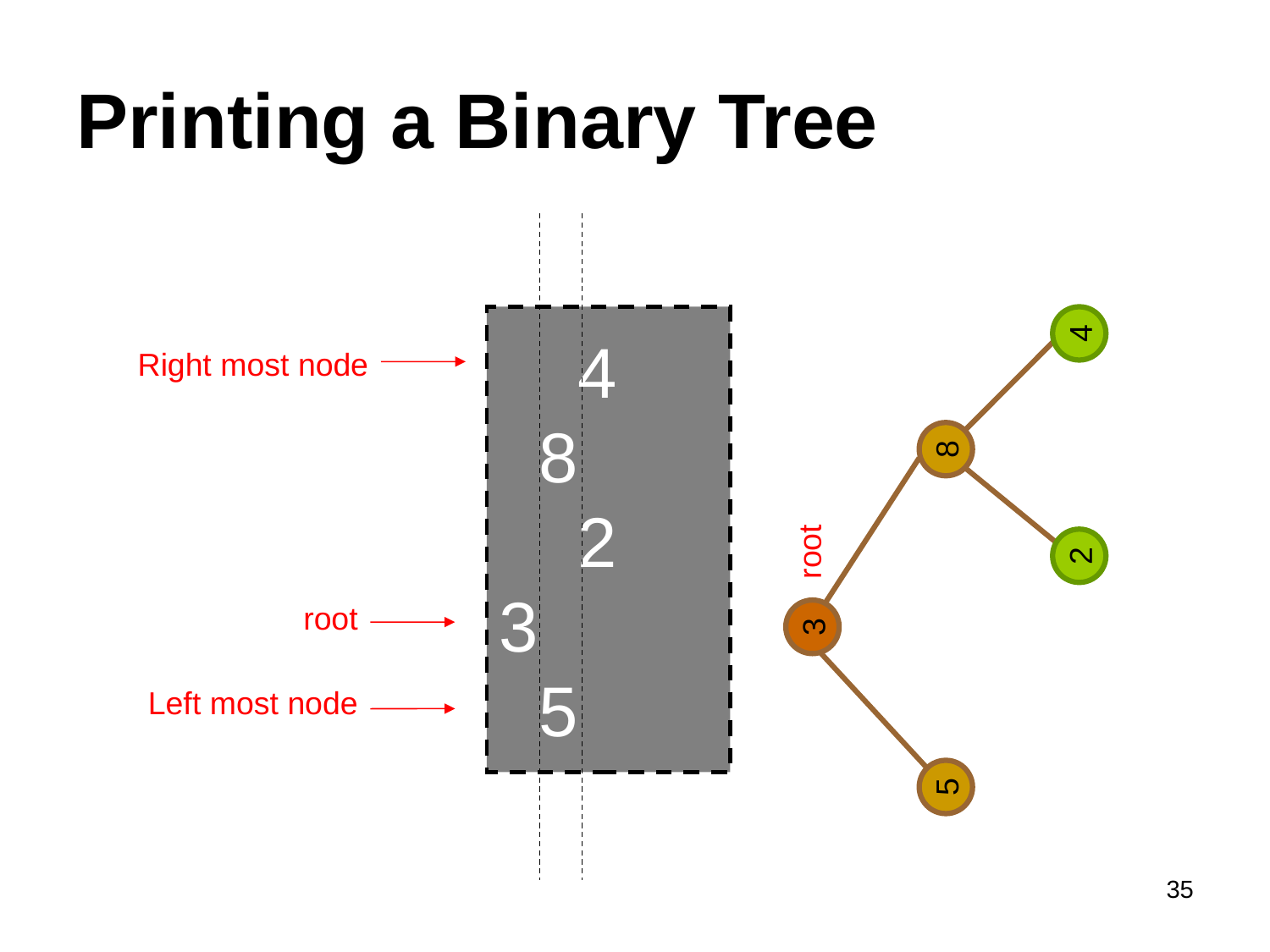

# Printing a Binary Tree
    4
  8
    2
3
  5
Right most node

root
3

5
8

2
4
root

Left most node

35